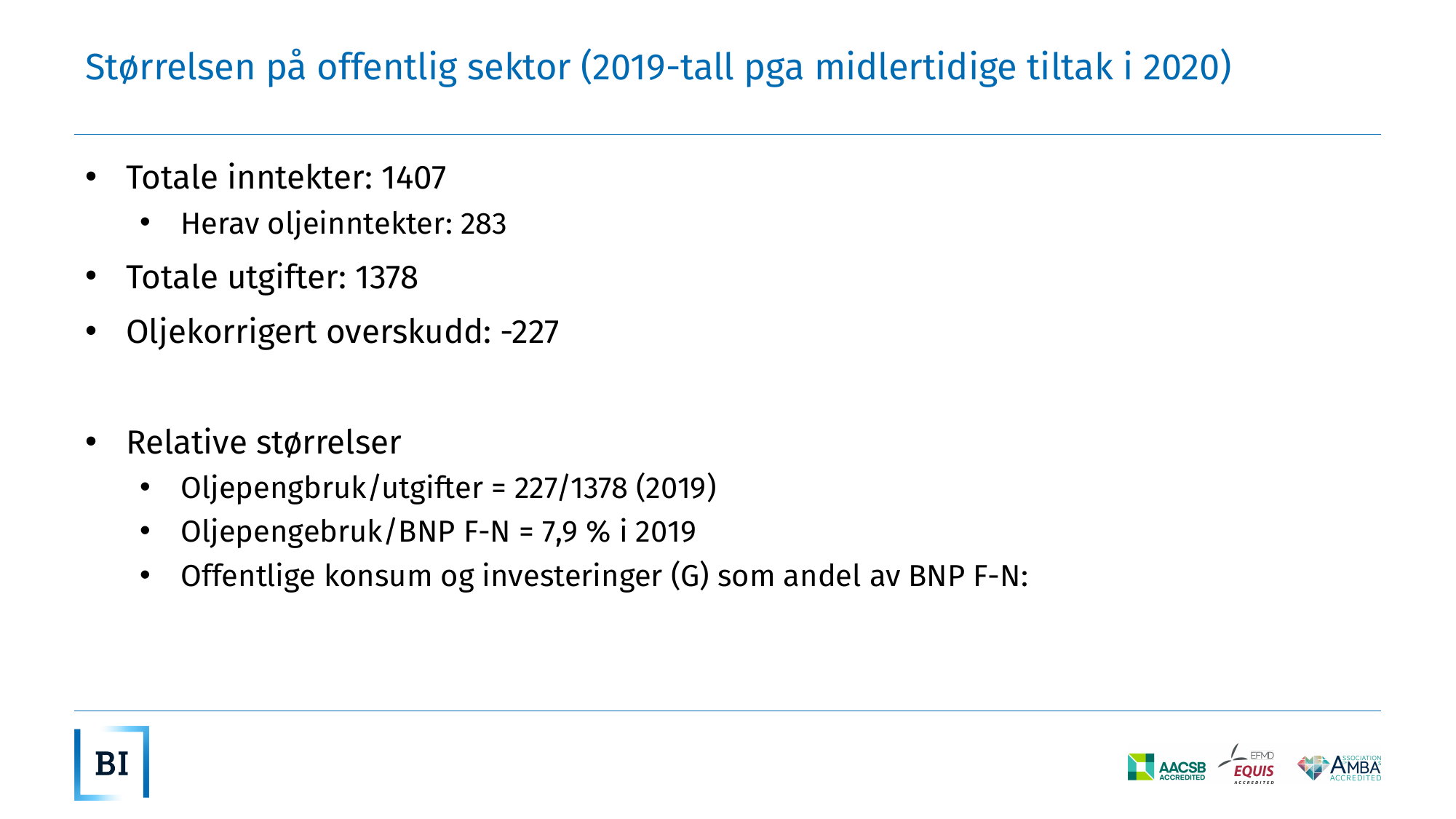

# Størrelsen på offentlig sektor (2019-tall pga midlertidige tiltak i 2020)
Totale inntekter: 1407
Herav oljeinntekter: 283
Totale utgifter: 1378
Oljekorrigert overskudd: -227

Relative størrelser
Oljepengbruk/utgifter = 227/1378 (2019)
Oljepengebruk/BNP F-N = 7,9 % i 2019
Offentlige konsum og investeringer (G) som andel av BNP F-N: